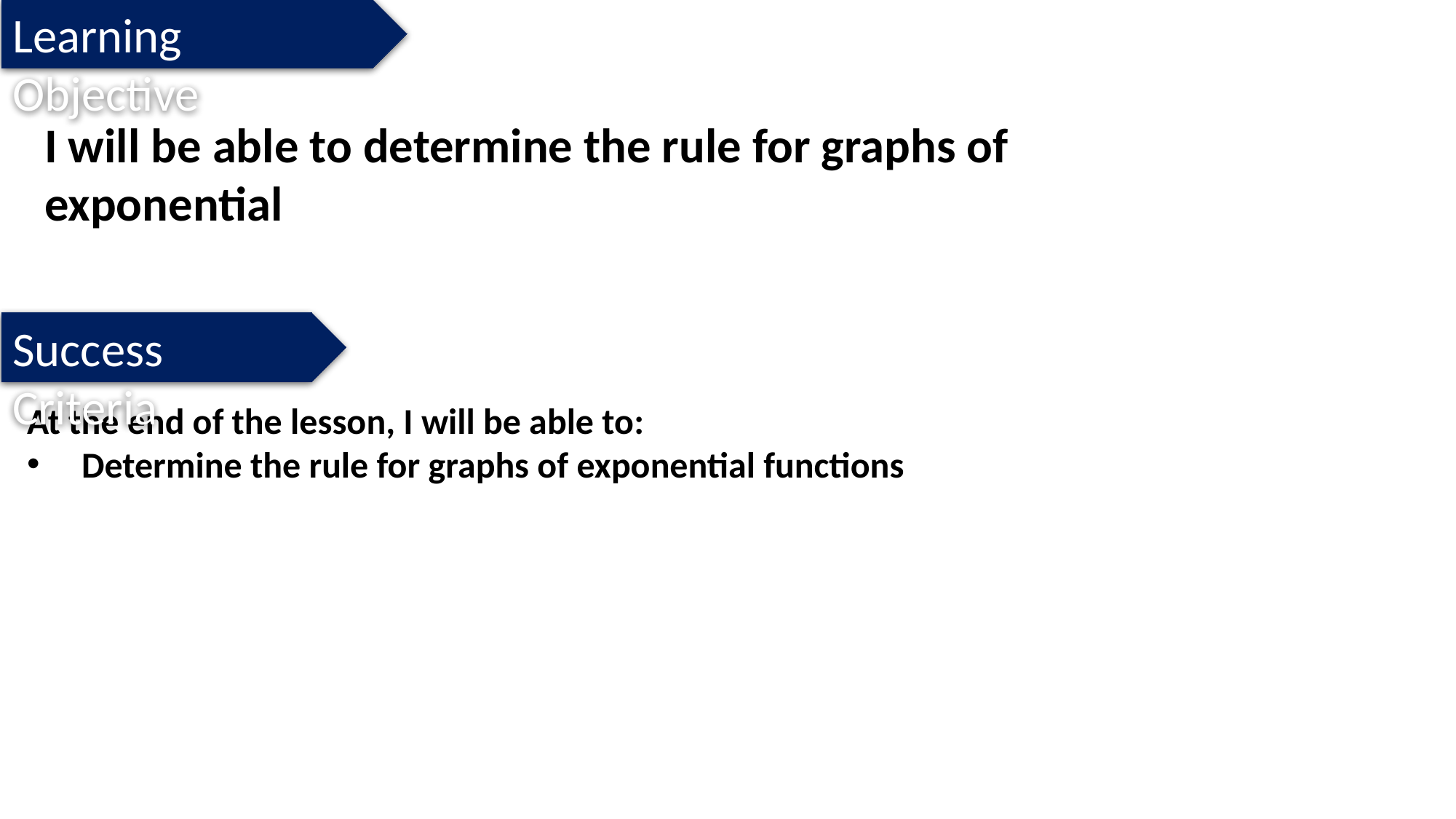

Learning Objective
I will be able to determine the rule for graphs of exponential
Success Criteria
At the end of the lesson, I will be able to:
Determine the rule for graphs of exponential functions